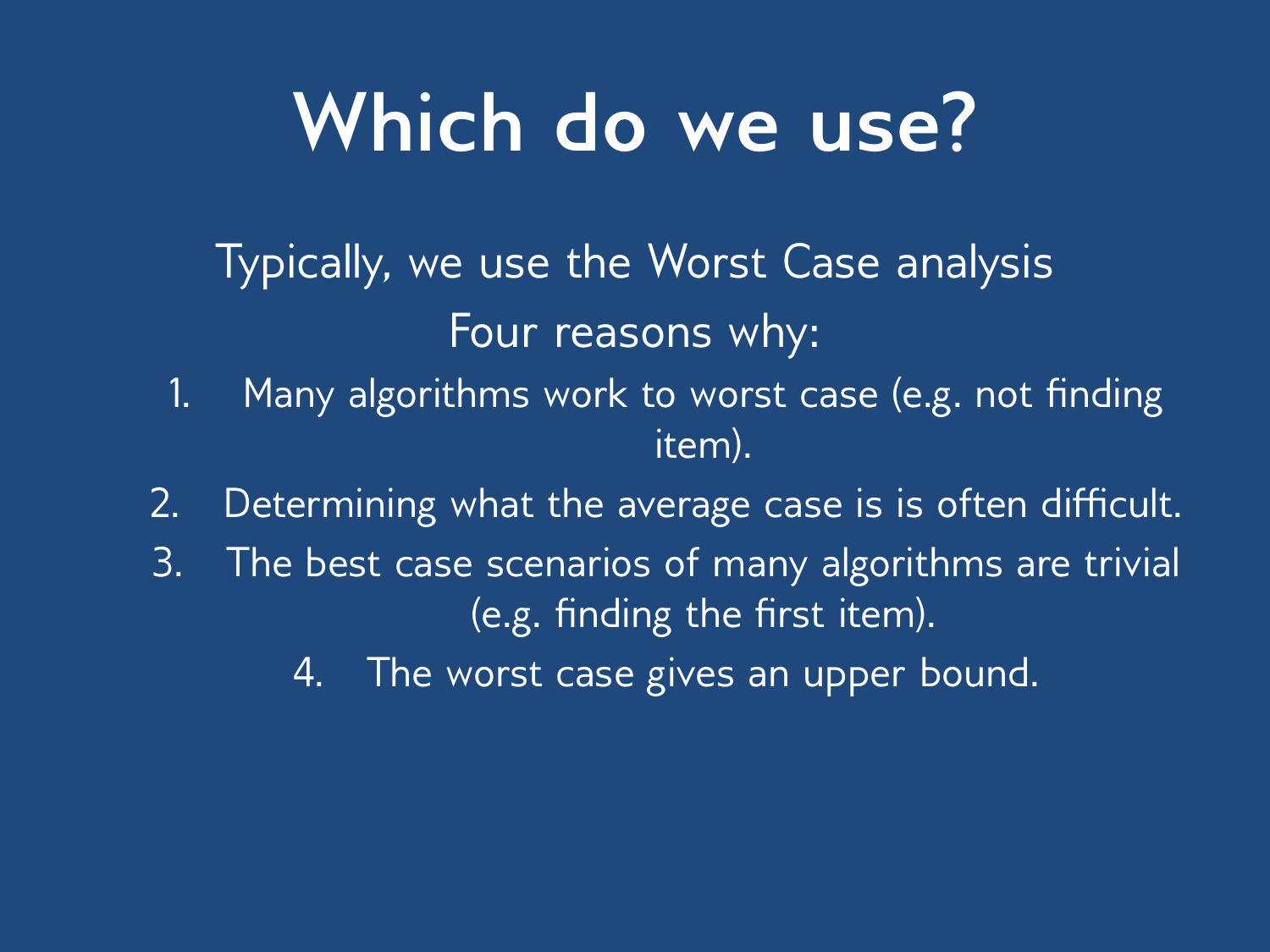

# Which do we use?
Typically, we use the Worst Case analysis
Four reasons why:
Many algorithms work to worst case (e.g. not finding item).
Determining what the average case is is often difficult.
The best case scenarios of many algorithms are trivial (e.g. finding the first item).
The worst case gives an upper bound.